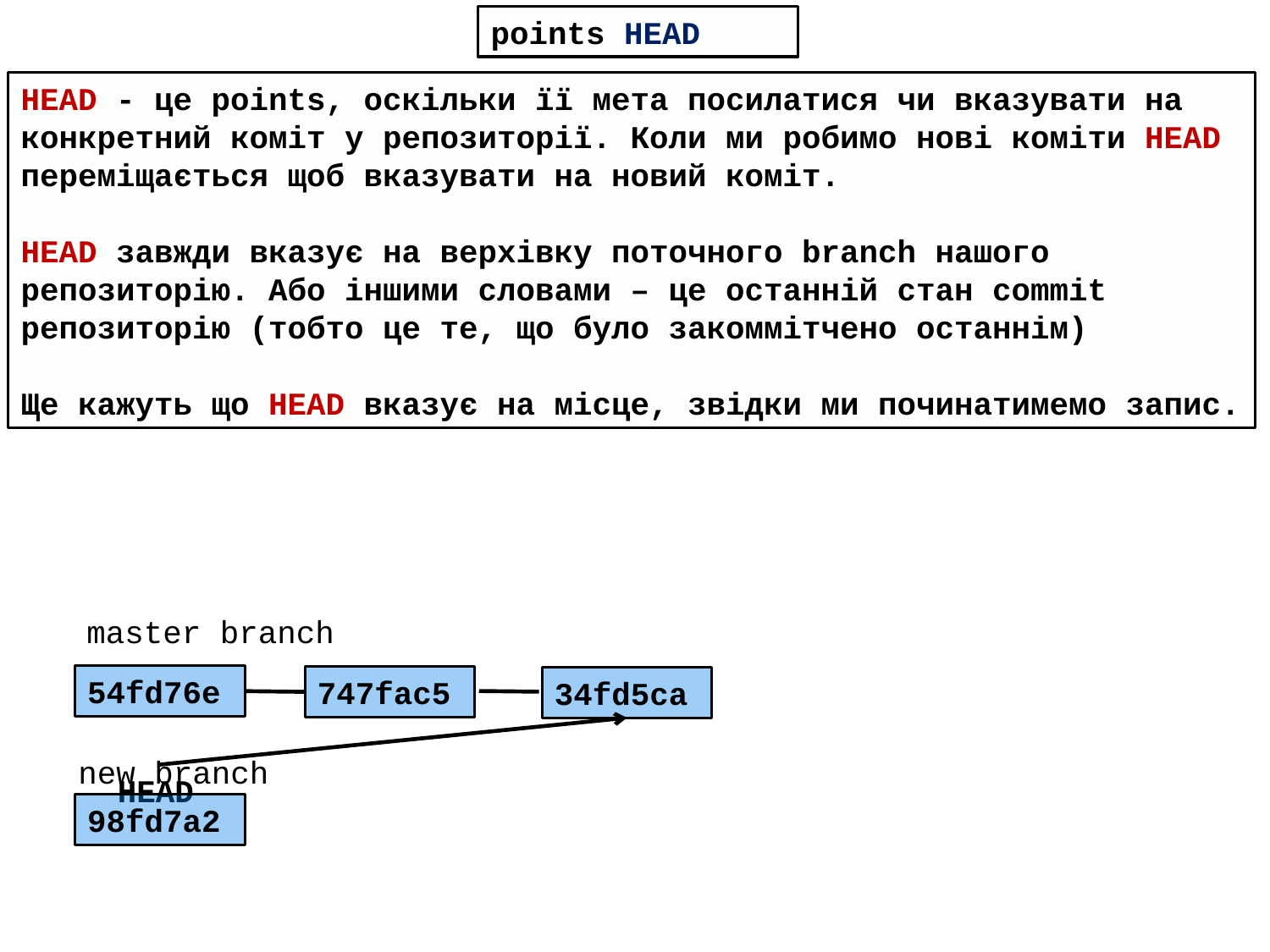

points HEAD
HEAD - це points, оскільки її мета посилатися чи вказувати на конкретний коміт у репозиторії. Коли ми робимо нові коміти HEAD переміщається щоб вказувати на новий коміт.

HEAD завжди вказує на верхівку поточного branch нашого репозиторію. Або іншими словами – це останній стан commit репозиторію (тобто це те, що було закоммітчено останнім)

Ще кажуть що HEAD вказує на місце, звідки ми починатимемо запис.
master branch
54fd76e
747faс5
34fd5ca
HEAD
new branch
98fd7a2